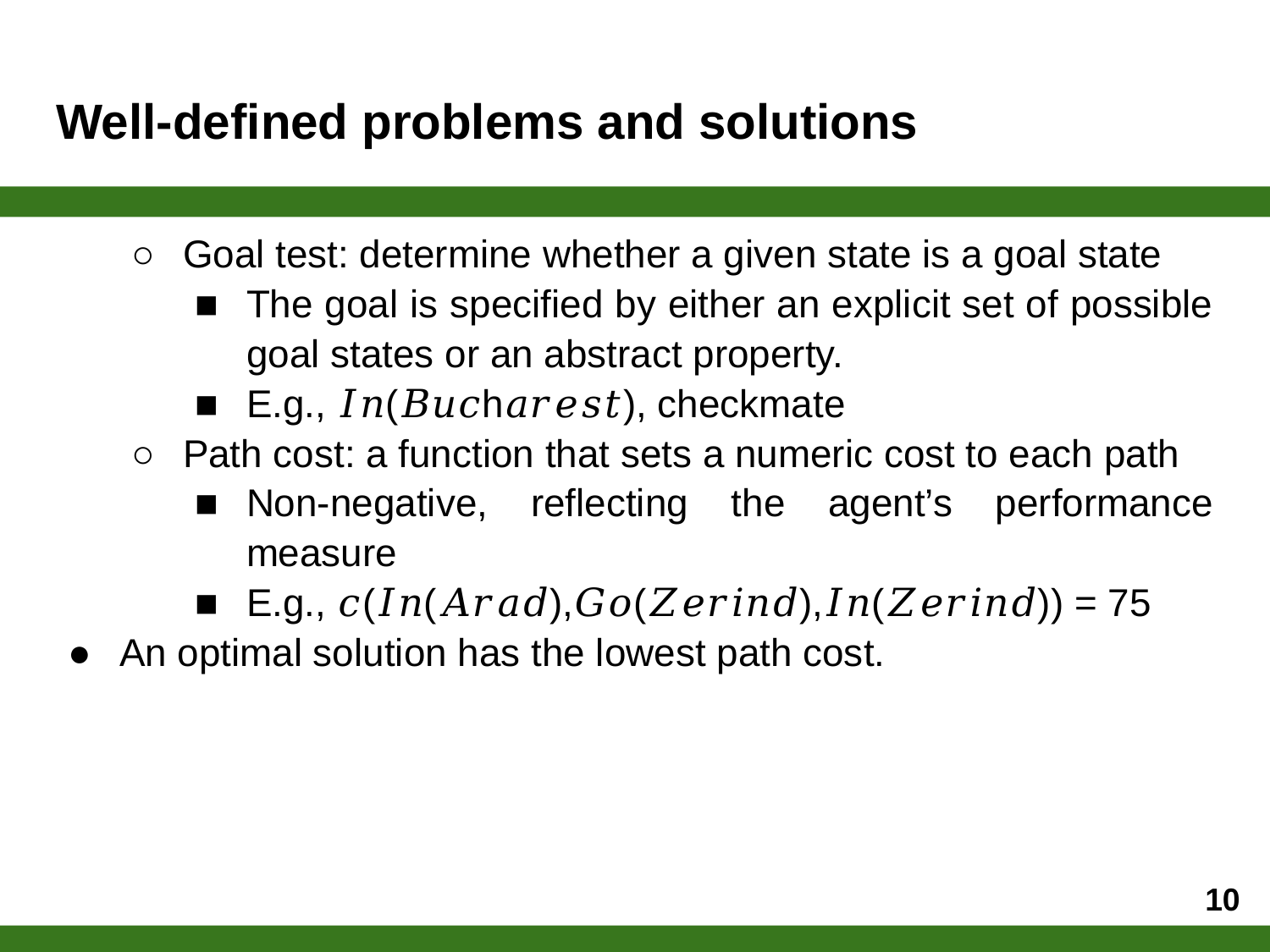

# Well-defined problems and solutions
Goal test: determine whether a given state is a goal state
The goal is specified by either an explicit set of possible goal states or an abstract property.
E.g., 𝐼𝑛(𝐵𝑢𝑐h𝑎𝑟𝑒𝑠𝑡), checkmate
Path cost: a function that sets a numeric cost to each path
Non-negative, reflecting the agent’s performance measure
E.g., 𝑐(𝐼𝑛(𝐴𝑟𝑎𝑑),𝐺𝑜(𝑍𝑒𝑟𝑖𝑛𝑑),𝐼𝑛(𝑍𝑒𝑟𝑖𝑛𝑑)) = 75
An optimal solution has the lowest path cost.
10